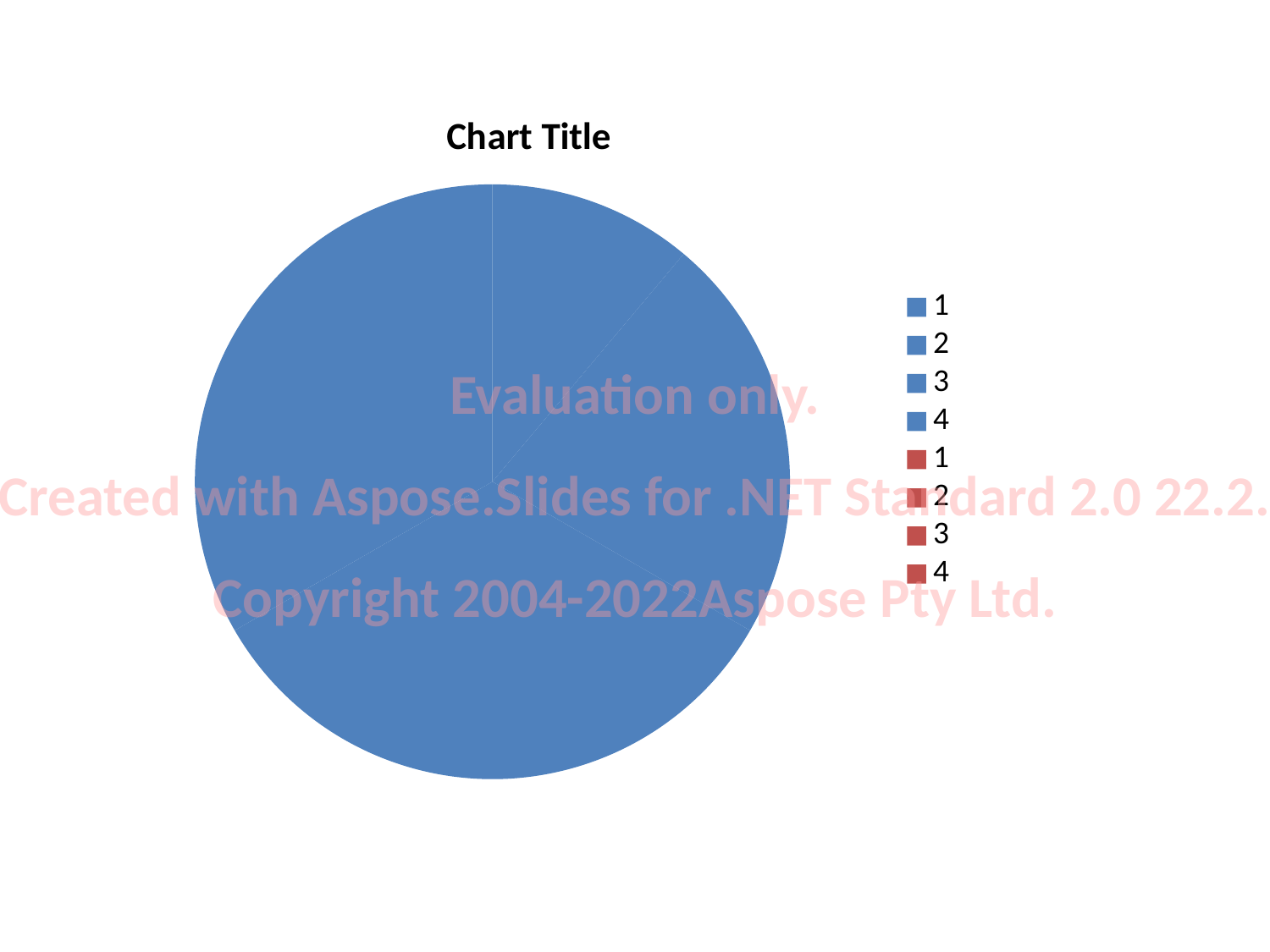

### Chart:

| Category |  |  |
|---|---|---|
Evaluation only.
Created with Aspose.Slides for .NET Standard 2.0 22.2.
Copyright 2004-2022Aspose Pty Ltd.